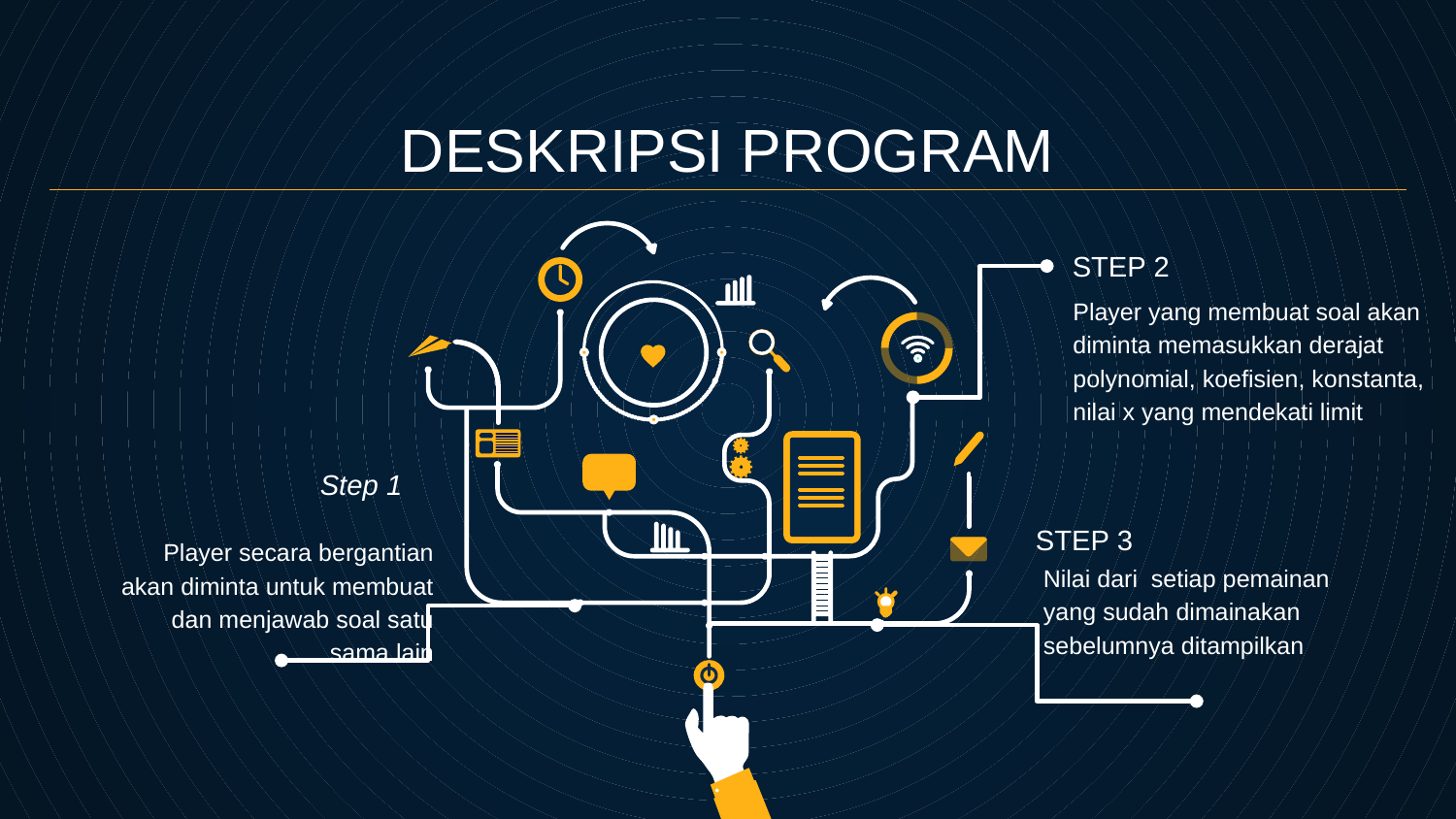

# DESKRIPSI PROGRAM

STEP 2

Player yang membuat soal akan diminta memasukkan derajat polynomial, koefisien, konstanta, nilai x yang mendekati limit

Step 1

STEP 3

Player secara bergantian akan diminta untuk membuat dan menjawab soal satu sama lain

Nilai dari  setiap pemainan yang sudah dimainakan sebelumnya ditampilkan